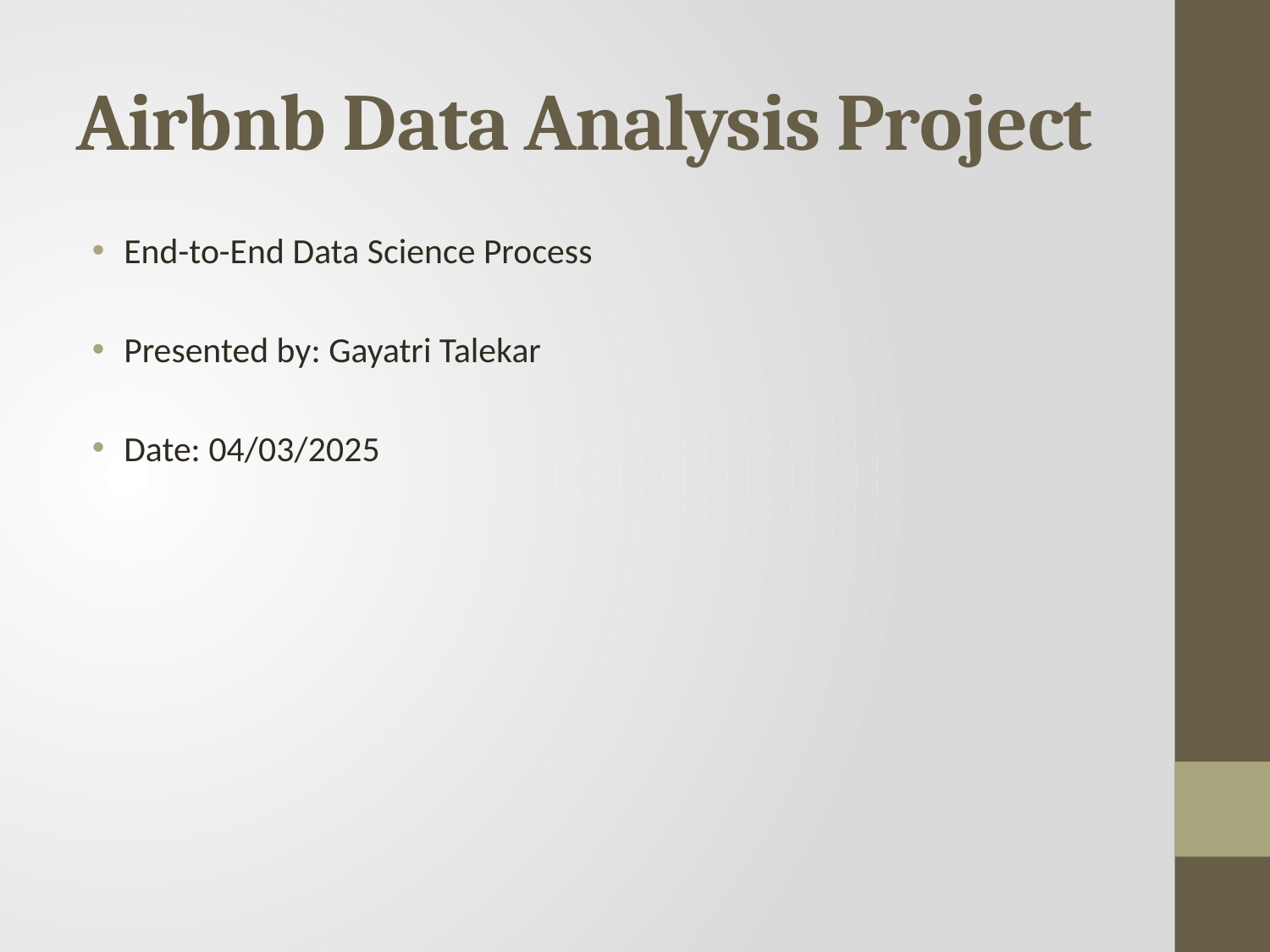

# Airbnb Data Analysis Project
End-to-End Data Science Process

Presented by: Gayatri Talekar

Date: 04/03/2025